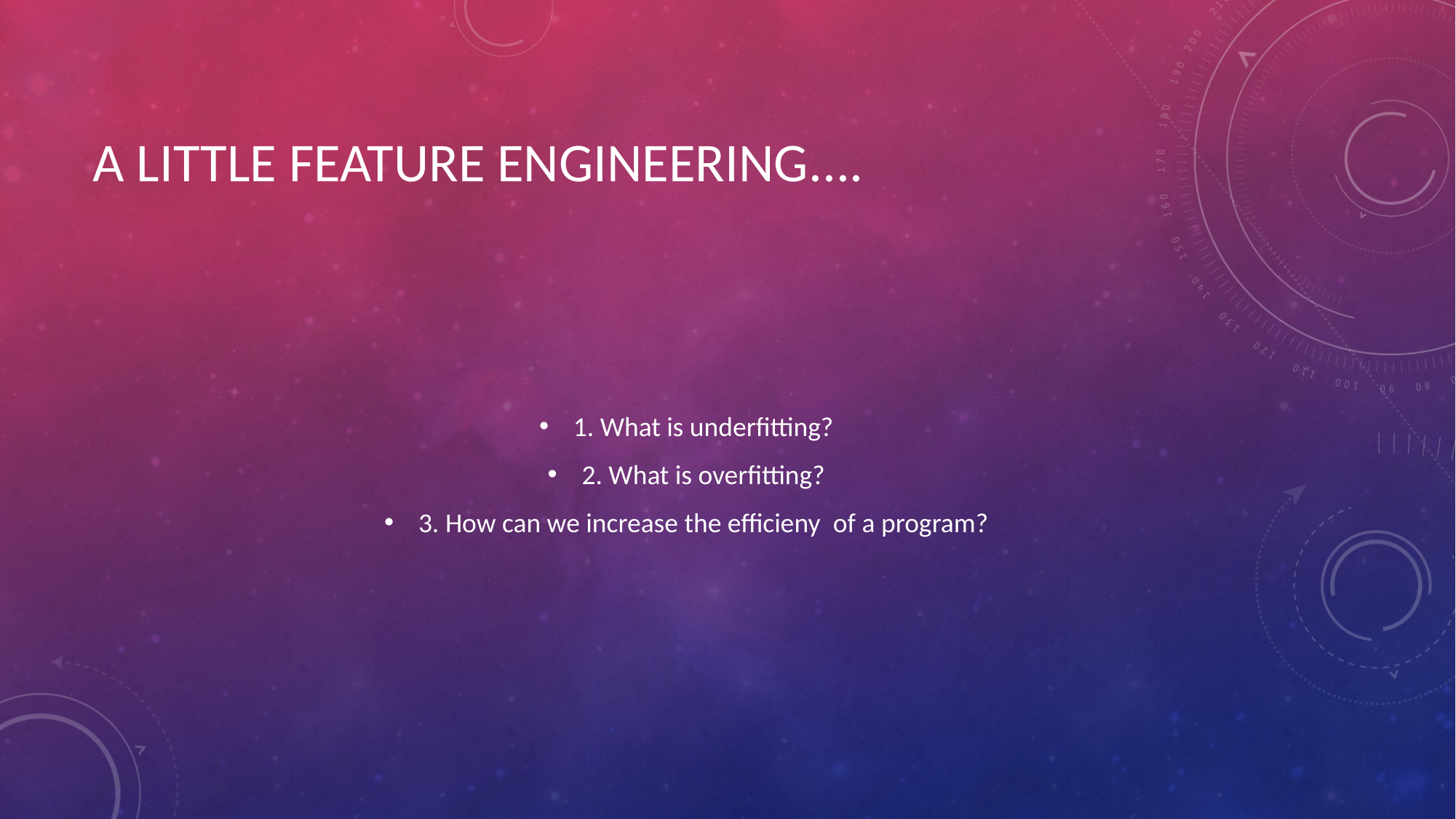

# A little feature engineering....
1. What is underfitting?
2. What is overfitting?
3. How can we increase the efficieny  of a program?